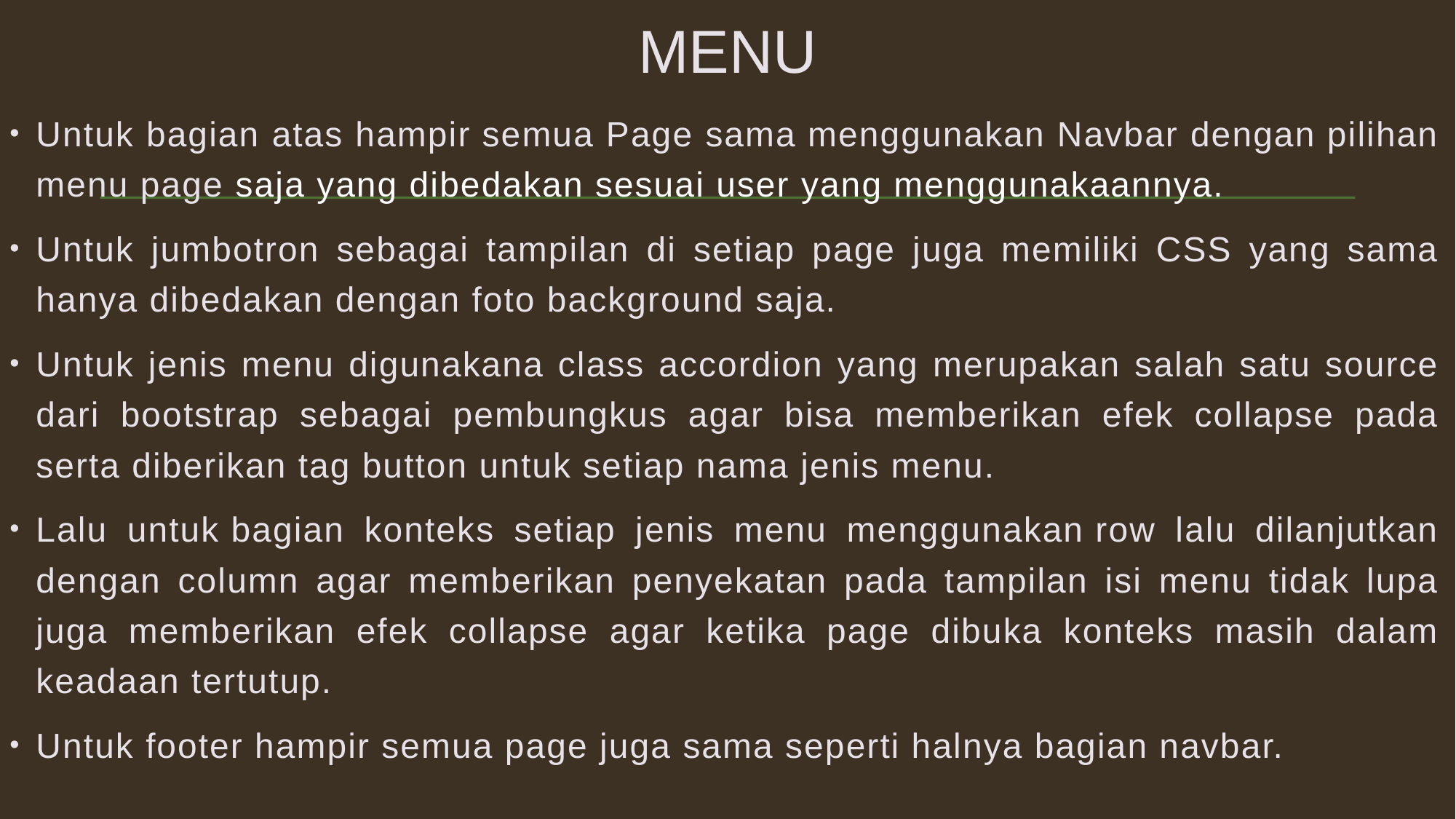

# MENU
Untuk bagian atas hampir semua Page sama menggunakan Navbar dengan pilihan menu page saja yang dibedakan sesuai user yang menggunakaannya.
Untuk jumbotron sebagai tampilan di setiap page juga memiliki CSS yang sama hanya dibedakan dengan foto background saja.
Untuk jenis menu digunakana class accordion yang merupakan salah satu source dari bootstrap sebagai pembungkus agar bisa memberikan efek collapse pada serta diberikan tag button untuk setiap nama jenis menu.
Lalu untuk bagian konteks setiap jenis menu menggunakan row lalu dilanjutkan dengan column agar memberikan penyekatan pada tampilan isi menu tidak lupa juga memberikan efek collapse agar ketika page dibuka konteks masih dalam keadaan tertutup.
Untuk footer hampir semua page juga sama seperti halnya bagian navbar.